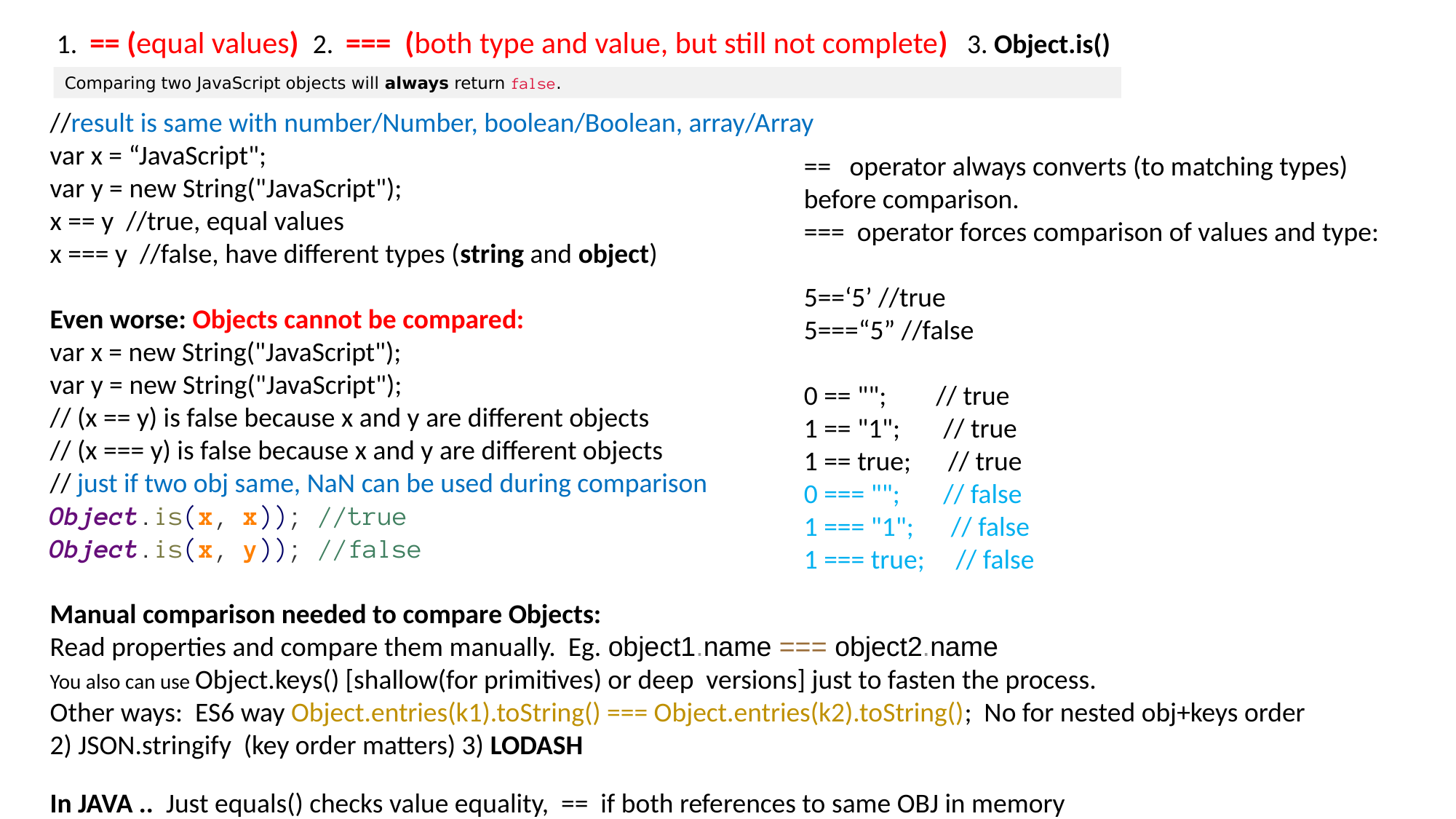

1.  == (equal values)  2.  ===  (both type and value, but still not complete)   3. Object.is()
Comparing two JavaScript objects will always return false.
//result is same with number/Number, boolean/Boolean, array/Array
var x = “JavaScript";
var y = new String("JavaScript");
x == y  //true, equal values
x === y  //false, have different types (string and object)

Even worse: Objects cannot be compared:
var x = new String("JavaScript");             
var y = new String("JavaScript");
// (x == y) is false because x and y are different objects
// (x === y) is false because x and y are different objects
// just if two obj same, NaN can be used during comparison
Object.is(x, x)); //true
Object.is(x, y)); //false

Manual comparison needed to compare Objects:
Read properties and compare them manually.  Eg. object1.name === object2.name
You also can use Object.keys() [shallow(for primitives) or deep  versions] just to fasten the process.
Other ways:  ES6 way Object.entries(k1).toString() === Object.entries(k2).toString();  No for nested obj+keys order
2) JSON.stringify  (key order matters) 3) LODASH

In JAVA ..  Just equals() checks value equality,  ==  if both references to same OBJ in memory
==   operator always converts (to matching types) before comparison.
===  operator forces comparison of values and type:

5==‘5’ //true
5===“5” //false

0 == "";        // true
1 == "1";       // true
1 == true;      // true
0 === "";       // false
1 === "1";      // false
1 === true;     // false